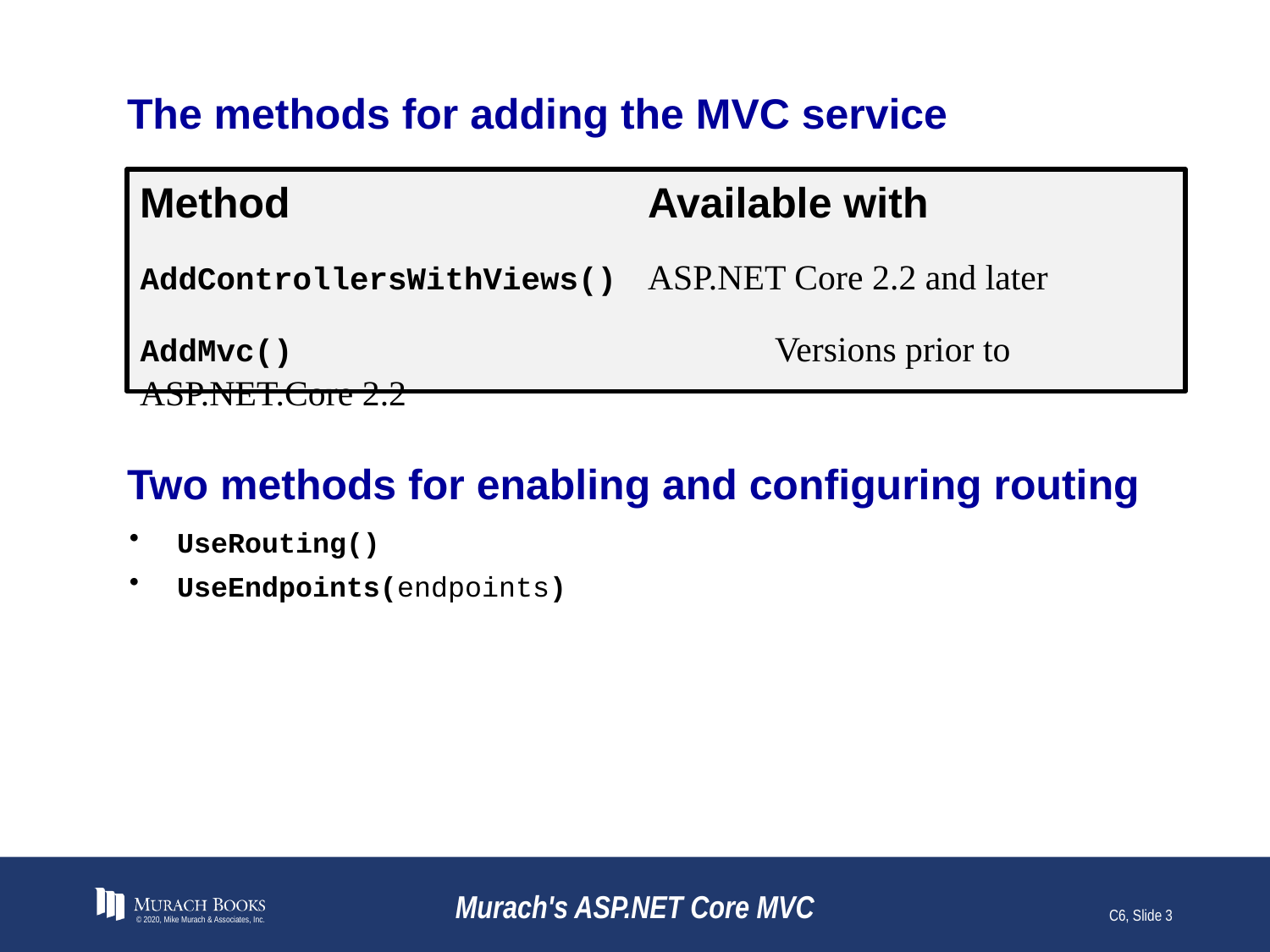

# The methods for adding the MVC service
Method			Available with
AddControllersWithViews()	ASP.NET Core 2.2 and later
AddMvc()				Versions prior to ASP.NET.Core 2.2

Two methods for enabling and configuring routing
UseRouting()
UseEndpoints(endpoints)

© 2020, Mike Murach & Associates, Inc.
Murach's ASP.NET Core MVC

C6, Slide 3